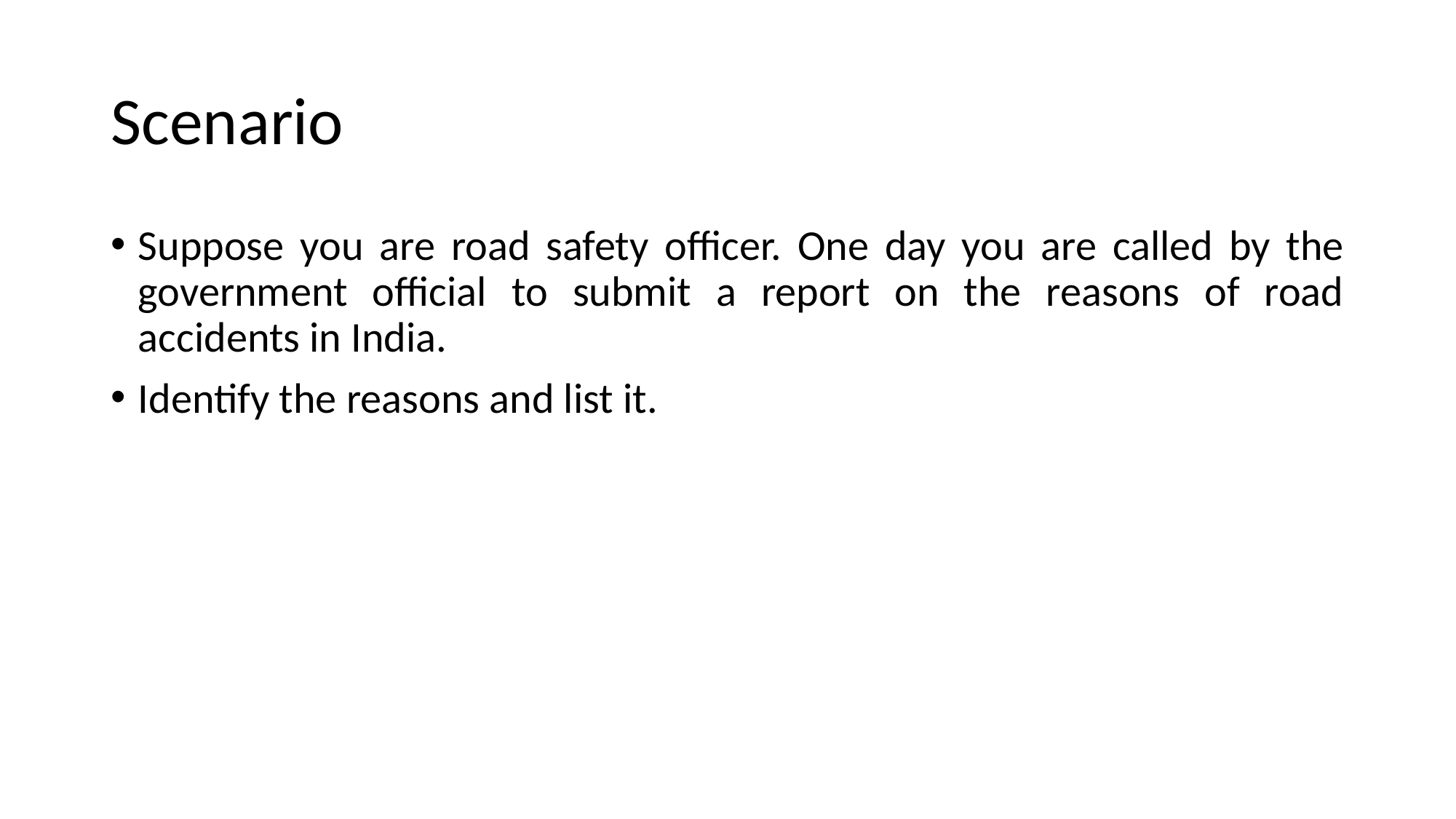

# Scenario
Suppose you are road safety officer. One day you are called by the government official to submit a report on the reasons of road accidents in India.
Identify the reasons and list it.